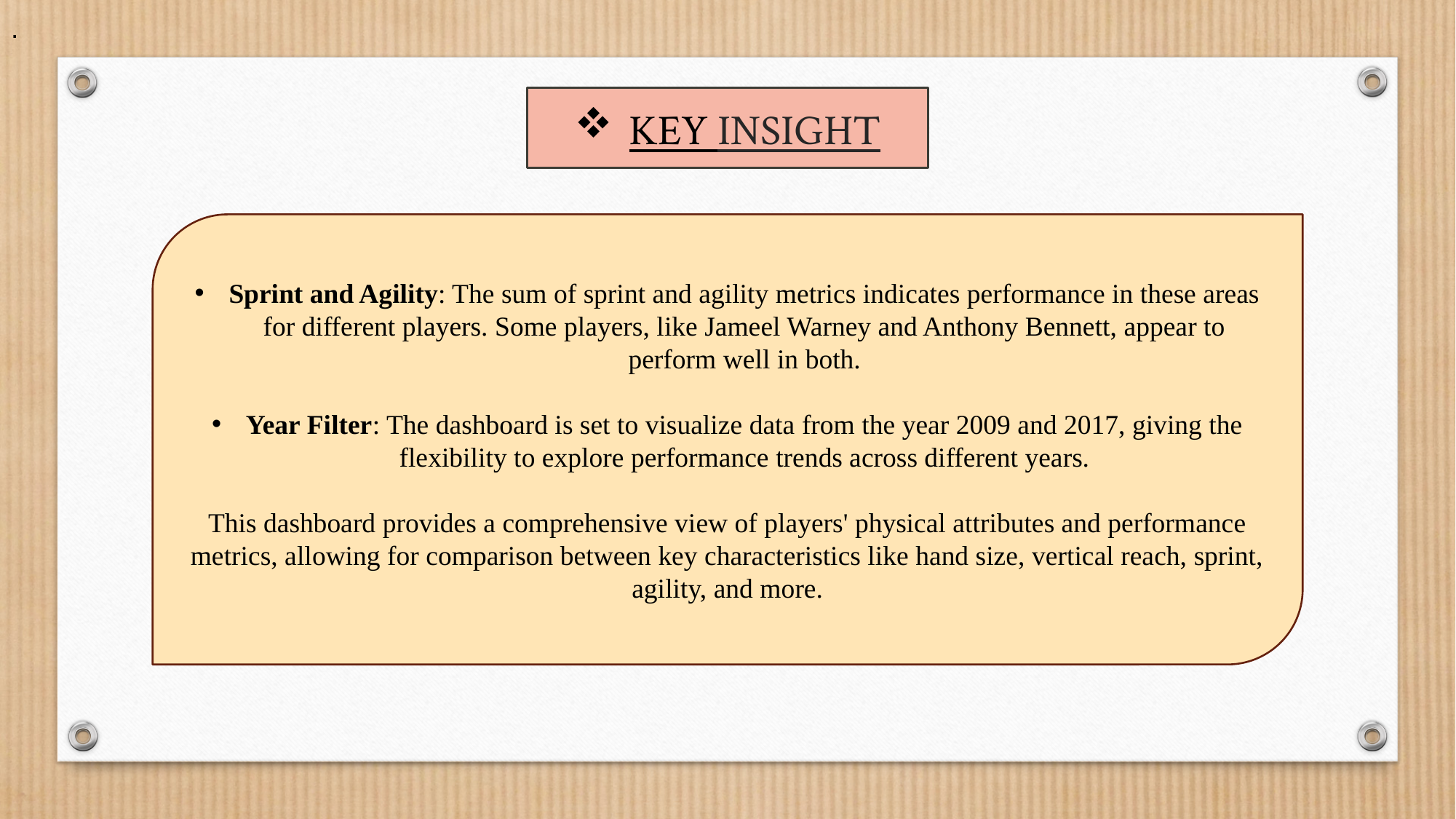

.
KEY INSIGHT
Sprint and Agility: The sum of sprint and agility metrics indicates performance in these areas for different players. Some players, like Jameel Warney and Anthony Bennett, appear to perform well in both.

Year Filter: The dashboard is set to visualize data from the year 2009 and 2017, giving the flexibility to explore performance trends across different years.

This dashboard provides a comprehensive view of players' physical attributes and performance metrics, allowing for comparison between key characteristics like hand size, vertical reach, sprint, agility, and more.